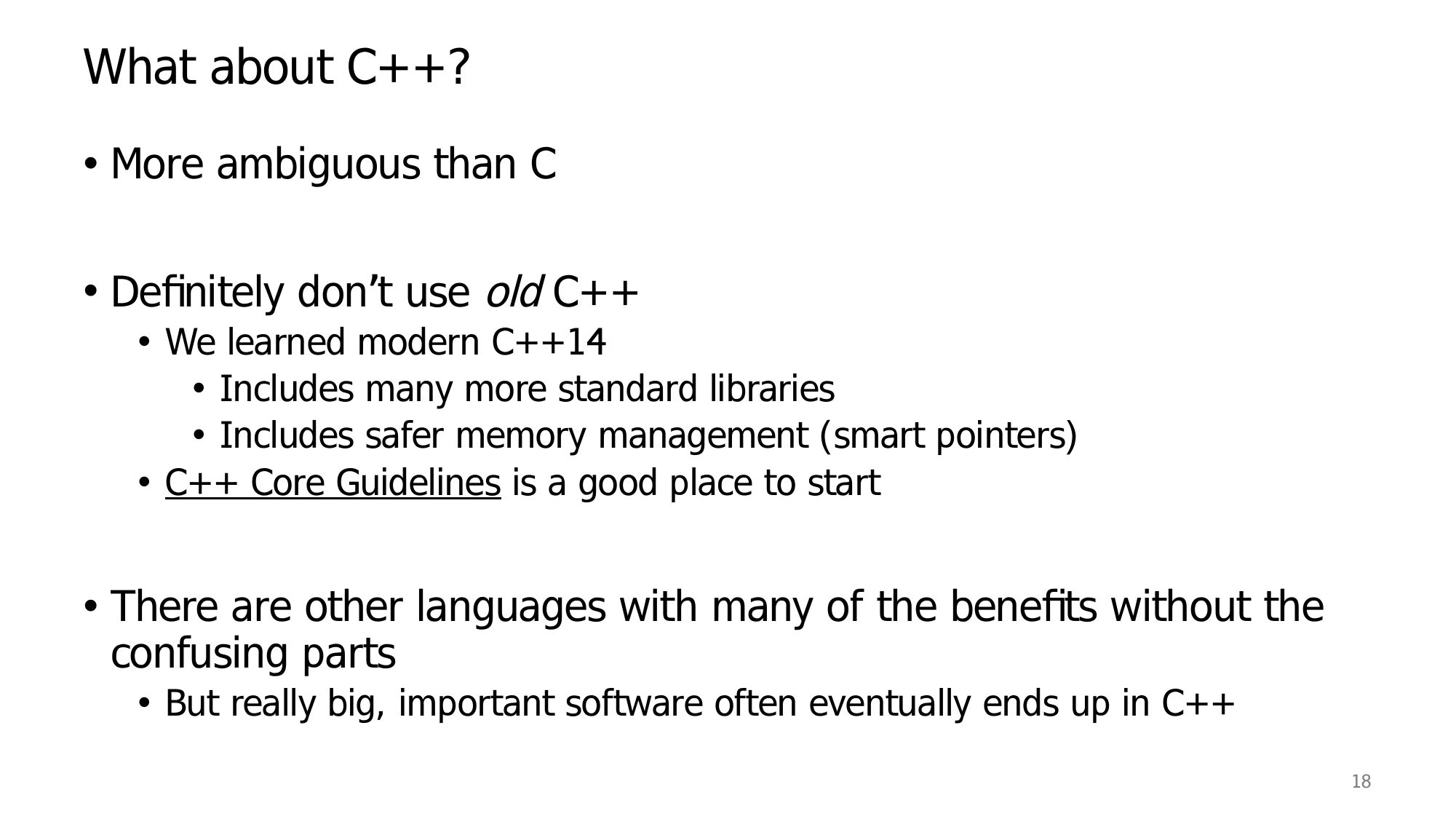

# What about C++?
More ambiguous than C

Definitely don’t use old C++
We learned modern C++14
Includes many more standard libraries
Includes safer memory management (smart pointers)
C++ Core Guidelines is a good place to start

There are other languages with many of the benefits without the confusing parts
But really big, important software often eventually ends up in C++
18